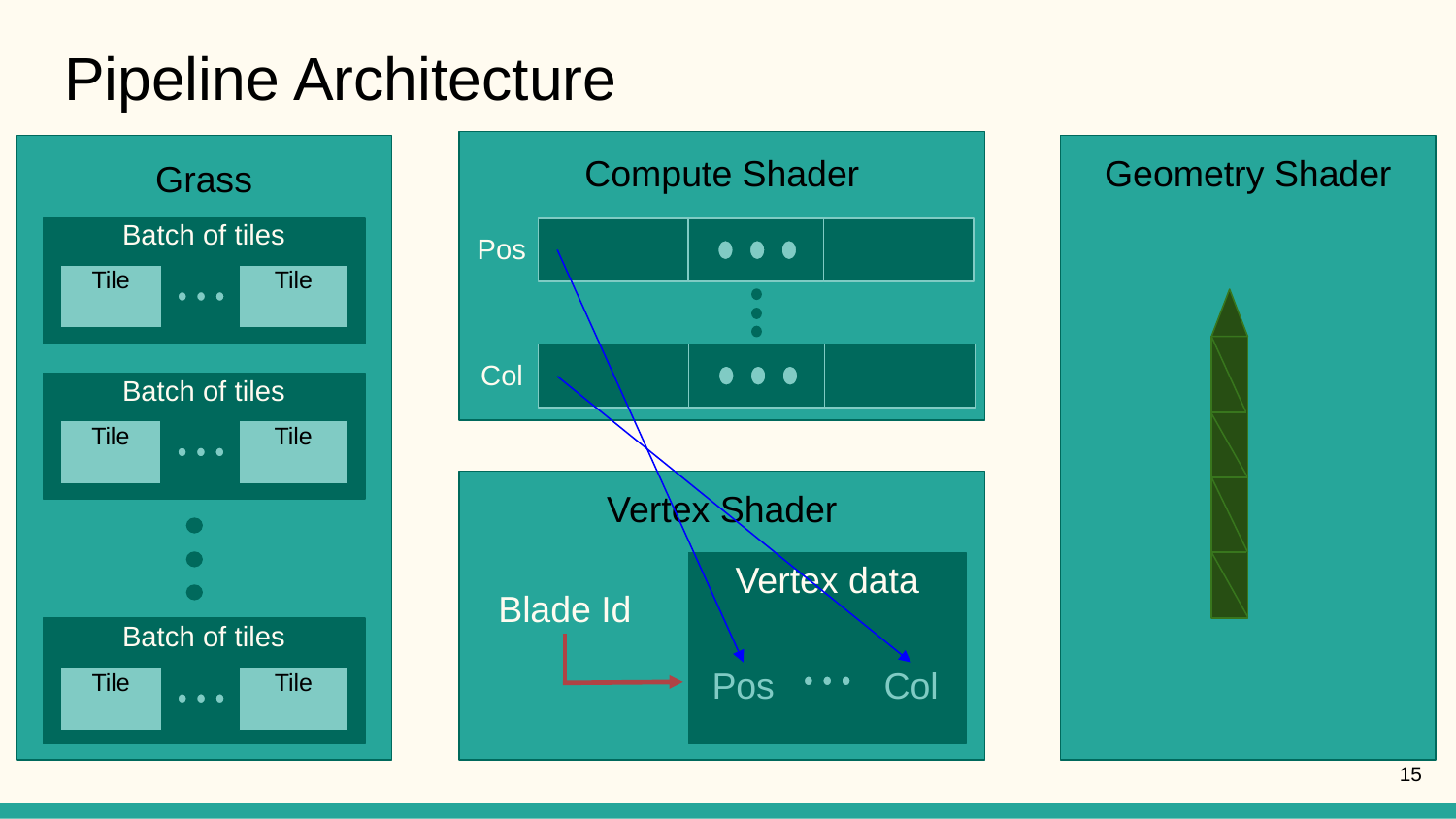

# Pipeline Architecture

Compute Shader

Geometry Shader
Grass
Batch of tiles

Pos

Tile

Tile

Col

Batch of tiles

Tile

Tile

Vertex Shader

Vertex data
Blade Id
Pos
Col

Batch of tiles

Tile

Tile

15